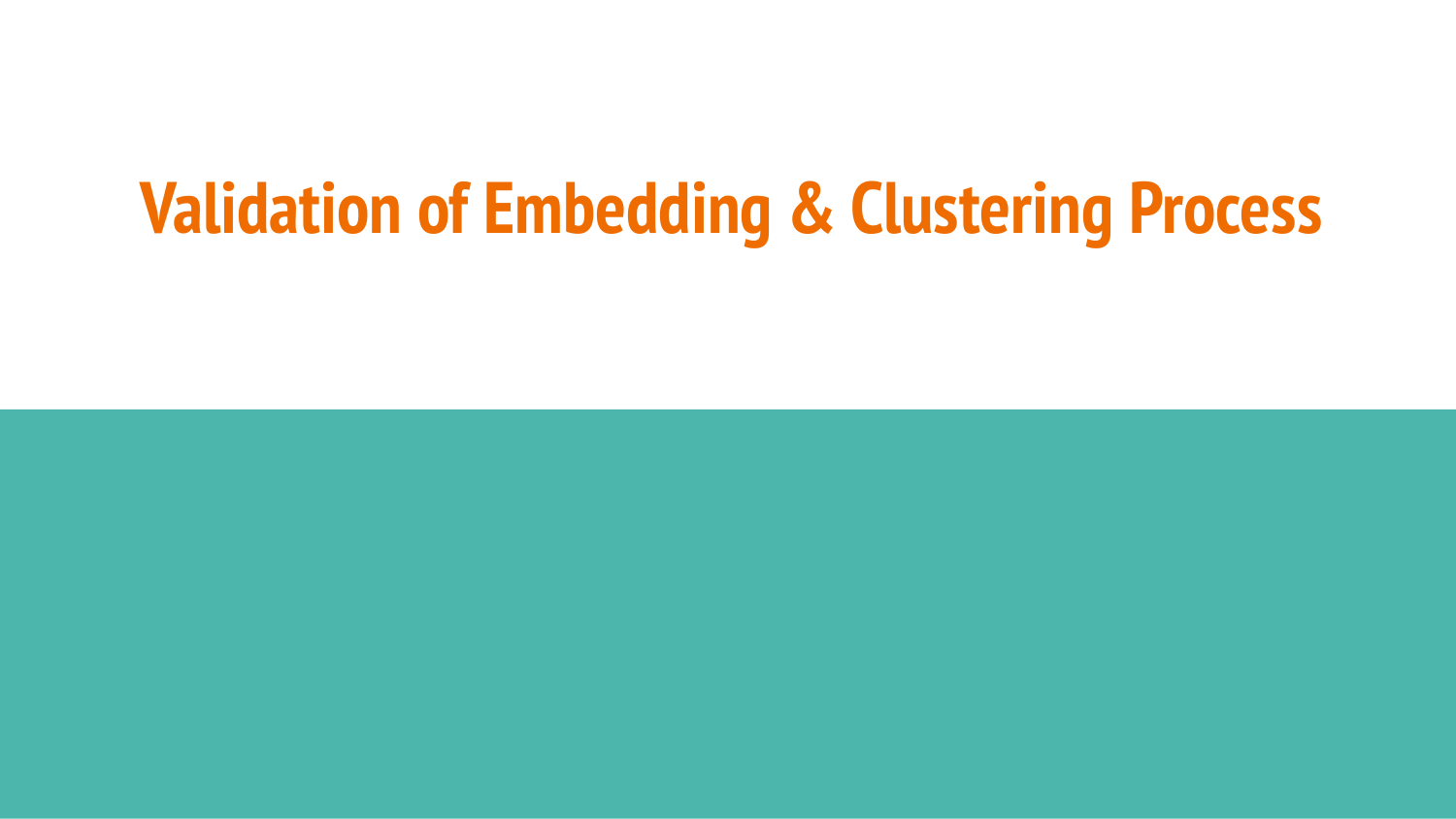

# Validation of Embedding & Clustering Process